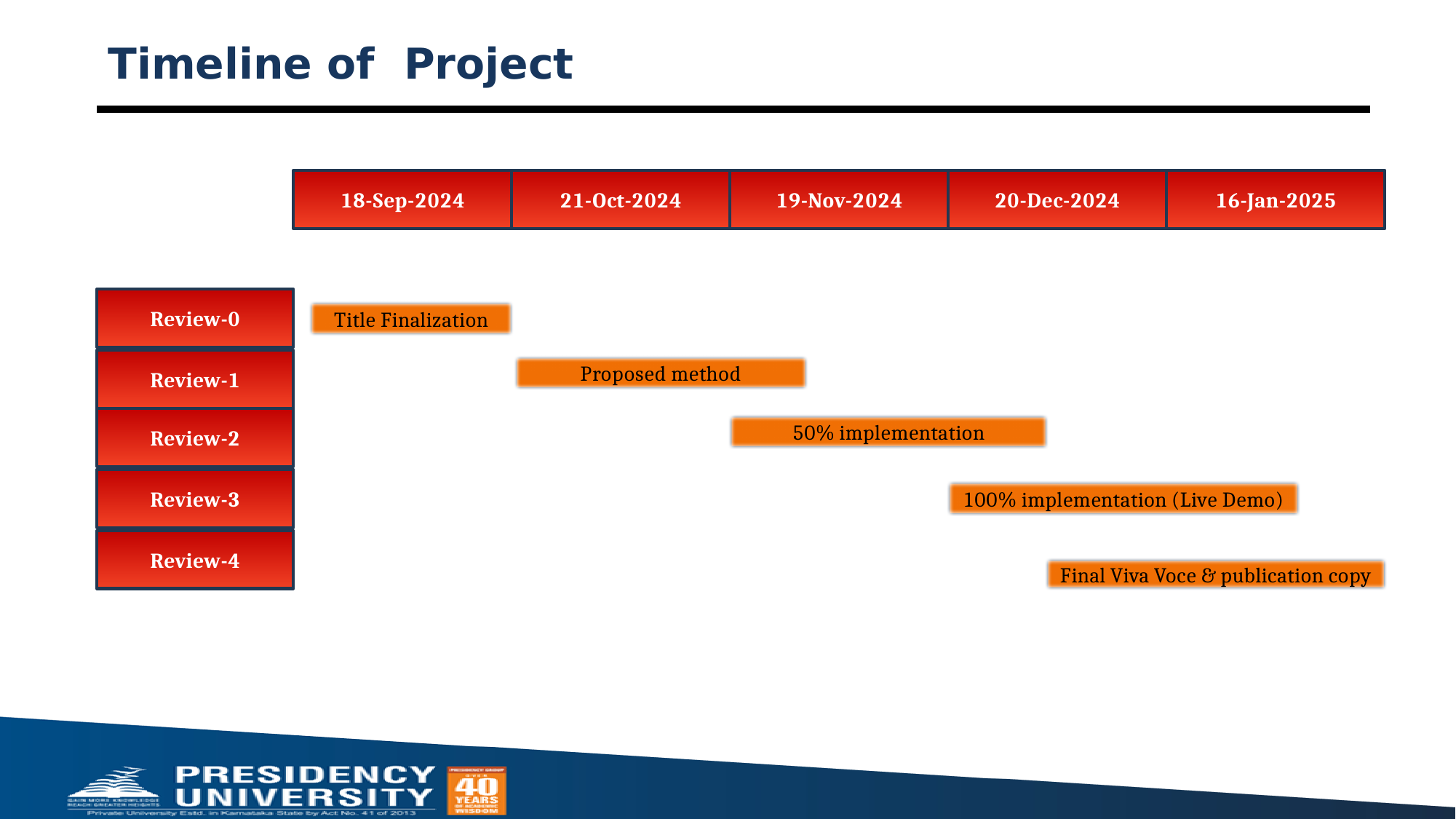

# Timeline of  Project
19-Nov-2024
20-Dec-2024
18-Sep-2024
21-Oct-2024
16-Jan-2025
Review-0
Review-1
Review-2
Review-3
Review-4
Title Finalization
Proposed method
50% implementation
100% implementation (Live Demo)
Final Viva Voce & publication copy